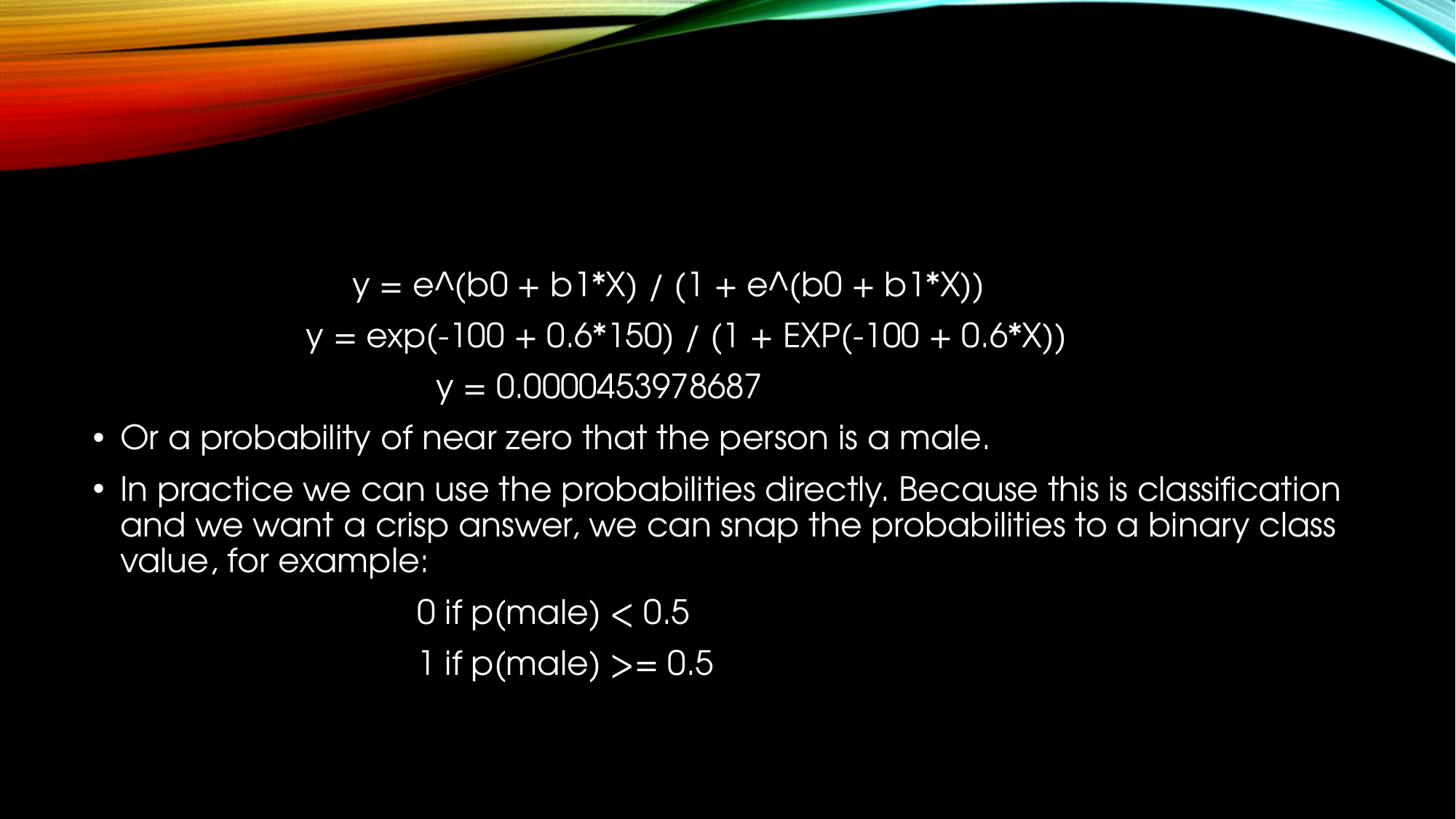

y = e^(b0 + b1*X) / (1 + e^(b0 + b1*X))
                       y = exp(-100 + 0.6*150) / (1 + EXP(-100 + 0.6*X))
                                     y = 0.0000453978687
Or a probability of near zero that the person is a male.
In practice we can use the probabilities directly. Because this is classification and we want a crisp answer, we can snap the probabilities to a binary class value, for example:
                                   0 if p(male) < 0.5
                                   1 if p(male) >= 0.5